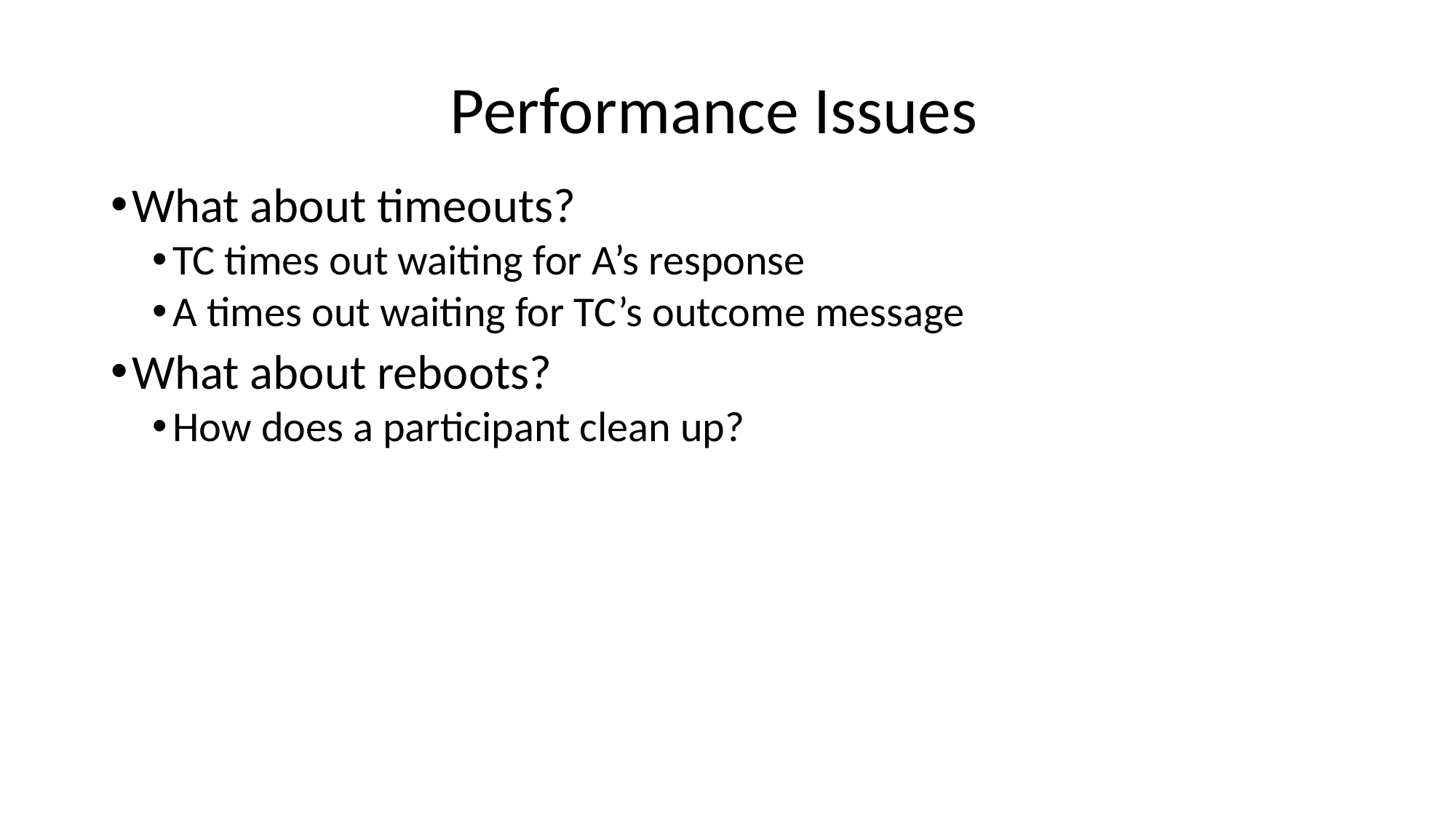

# Performance Issues
What about timeouts?
TC times out waiting for A’s response
A times out waiting for TC’s outcome message
What about reboots?
How does a participant clean up?